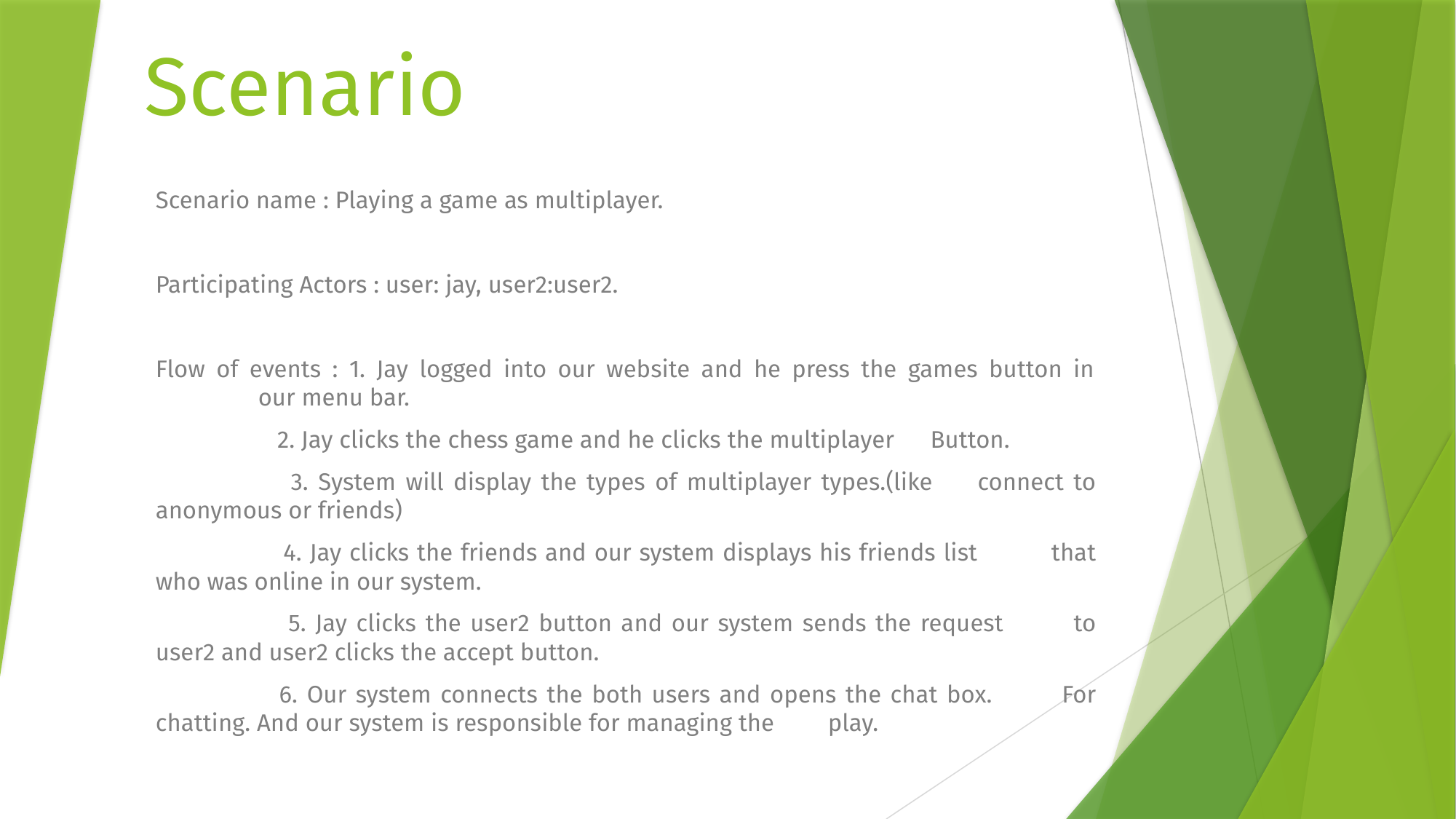

# Scenario

Scenario name : Playing a game as multiplayer.

Participating Actors : user: jay, user2:user2.

Flow of events : 1. Jay logged into our website and he press the games button in 				 our menu bar.
			    2. Jay clicks the chess game and he clicks the multiplayer 						 Button.
			    3. System will display the types of multiplayer types.(like 						 connect to anonymous or friends)
			    4. Jay clicks the friends and our system displays his friends list 				 that who was online in our system.
			    5. Jay clicks the user2 button and our system sends the request 				 to user2 and user2 clicks the accept button.
			   6. Our system connects the both users and opens the chat box. 					For chatting. And our system is responsible for managing the 					play.